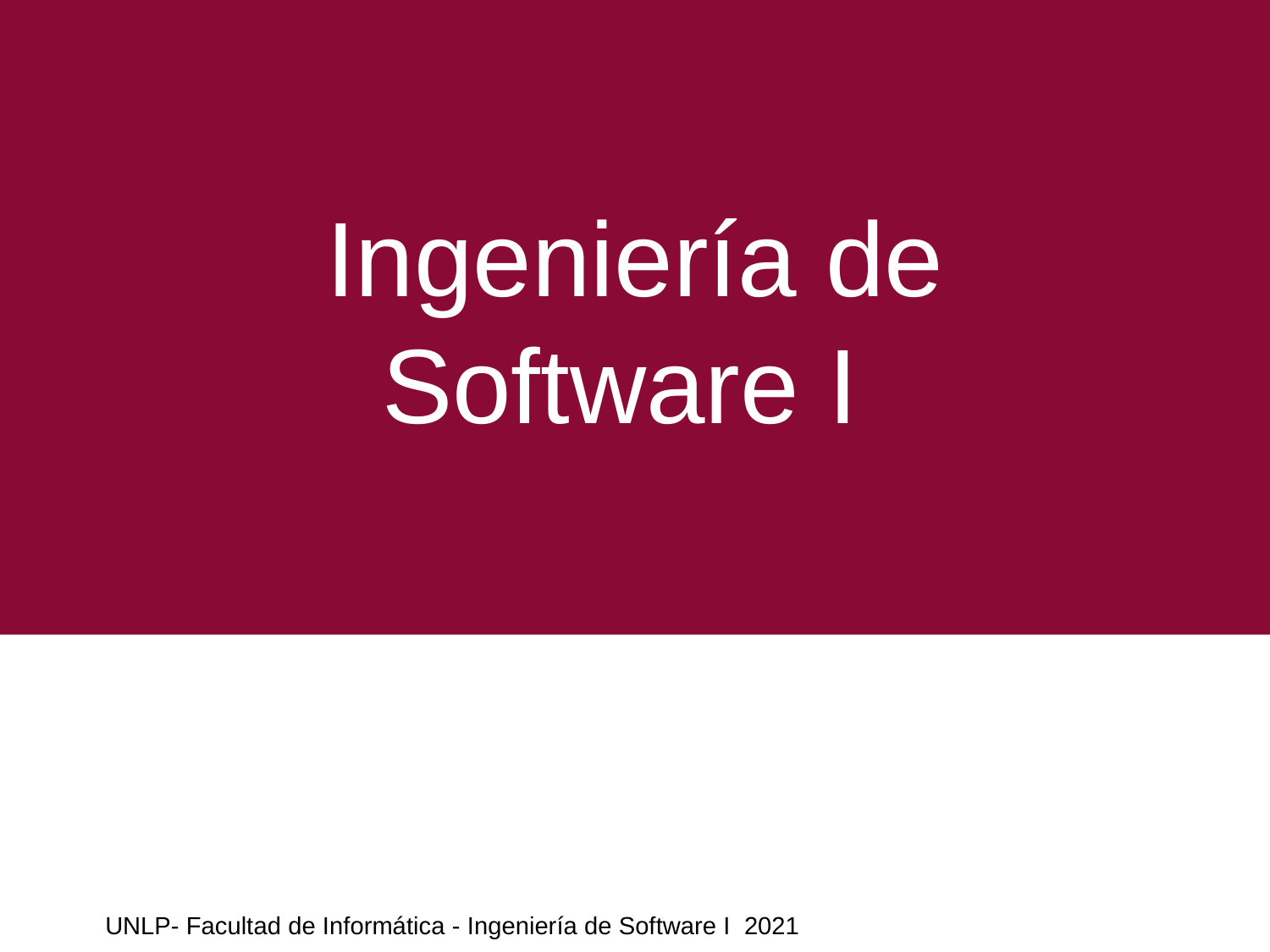

# Ingeniería de Software I
UNLP- Facultad de Informática - Ingeniería de Software I  2021